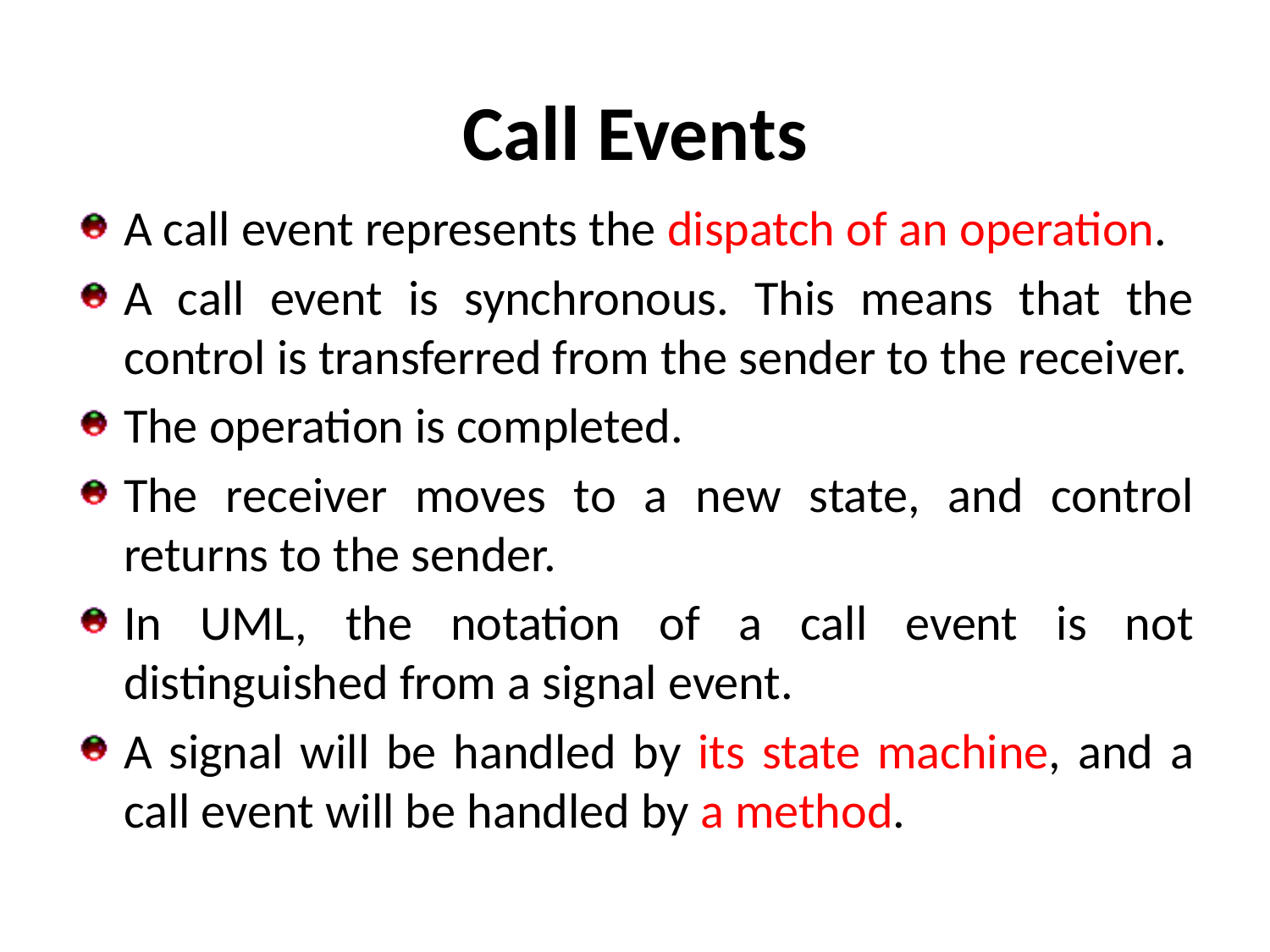

# Call Events
A call event represents the dispatch of an operation.
A call event is synchronous. This means that the control is transferred from the sender to the receiver.
The operation is completed.
The receiver moves to a new state, and control returns to the sender.
In UML, the notation of a call event is not distinguished from a signal event.
A signal will be handled by its state machine, and a call event will be handled by a method.